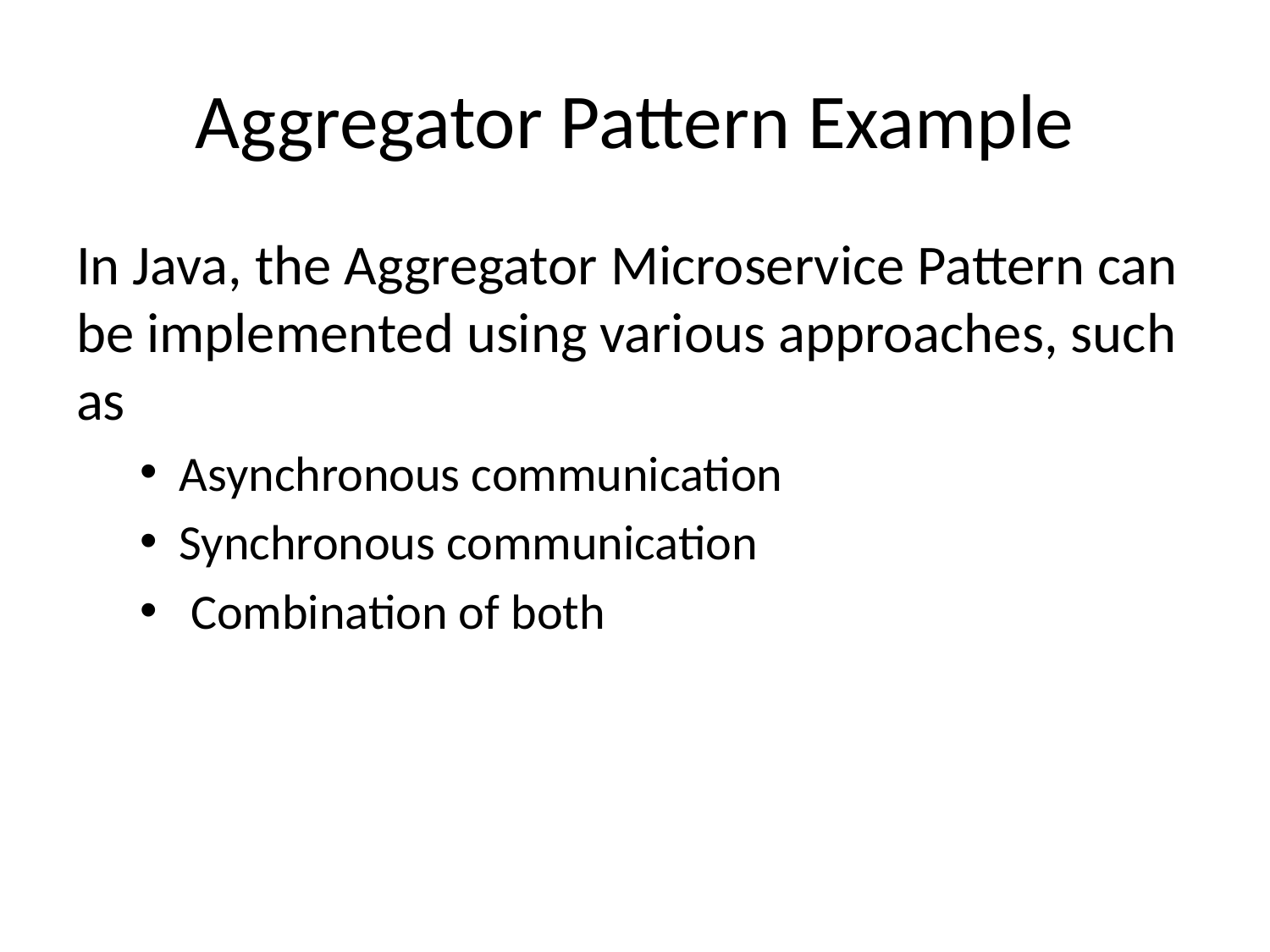

# Aggregator Pattern Example
In Java, the Aggregator Microservice Pattern can be implemented using various approaches, such as
Asynchronous communication
Synchronous communication
 Combination of both